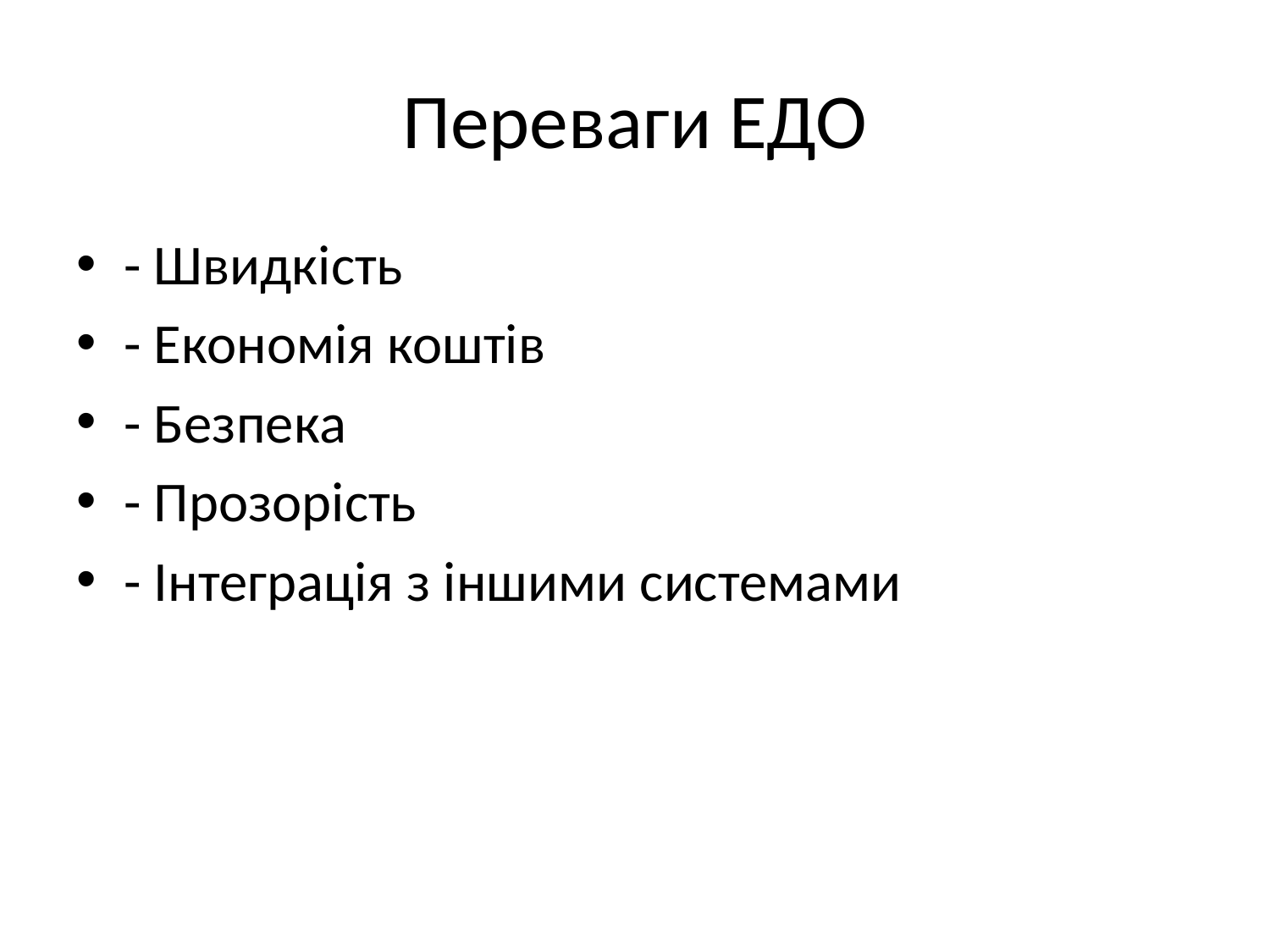

# Переваги ЕДО
- Швидкість
- Економія коштів
- Безпека
- Прозорість
- Інтеграція з іншими системами